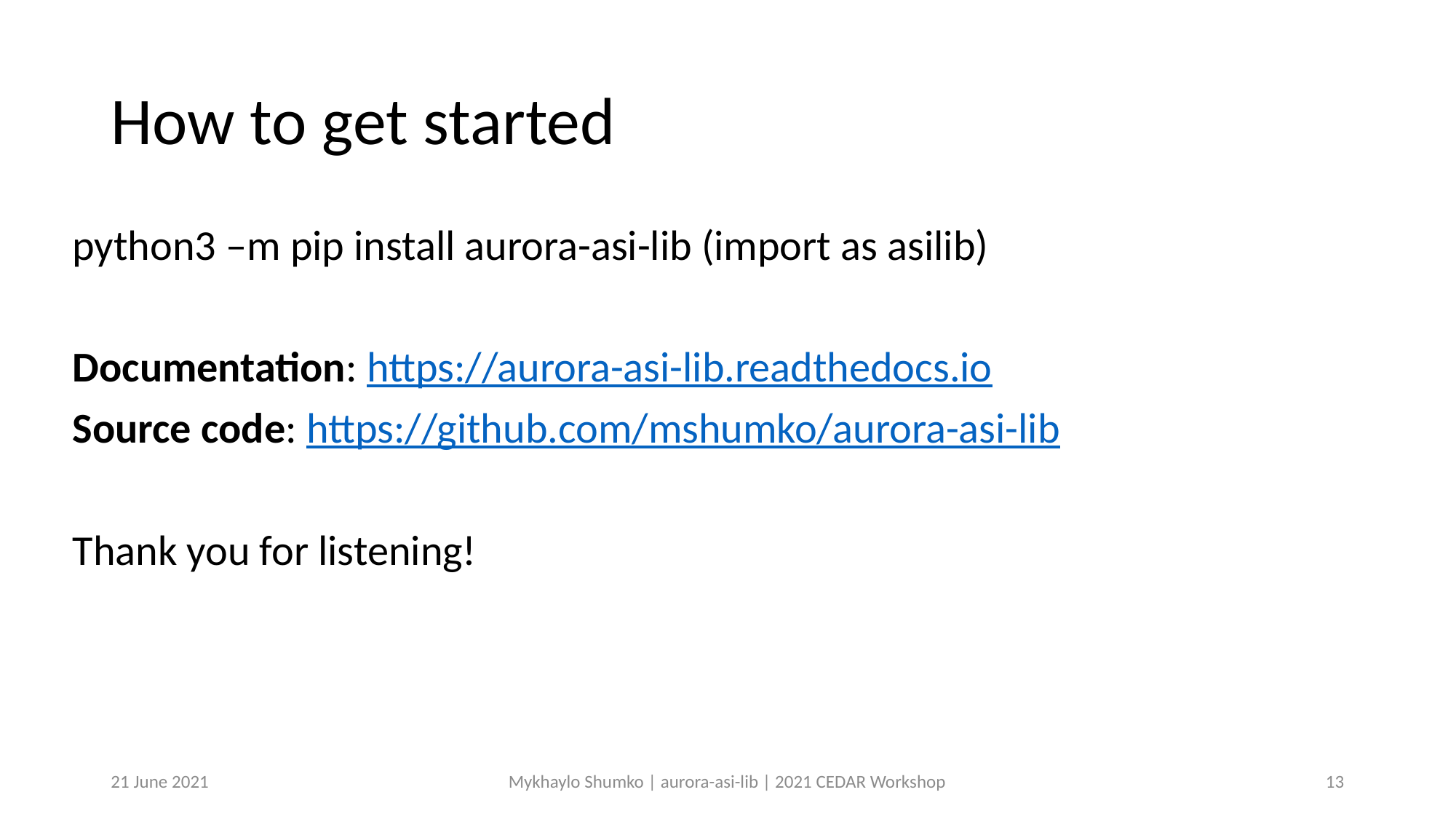

# How to get started
python3 –m pip install aurora-asi-lib (import as asilib)

Documentation: https://aurora-asi-lib.readthedocs.io
Source code: https://github.com/mshumko/aurora-asi-lib

Thank you for listening!
21 June 2021
Mykhaylo Shumko | aurora-asi-lib | 2021 CEDAR Workshop
13